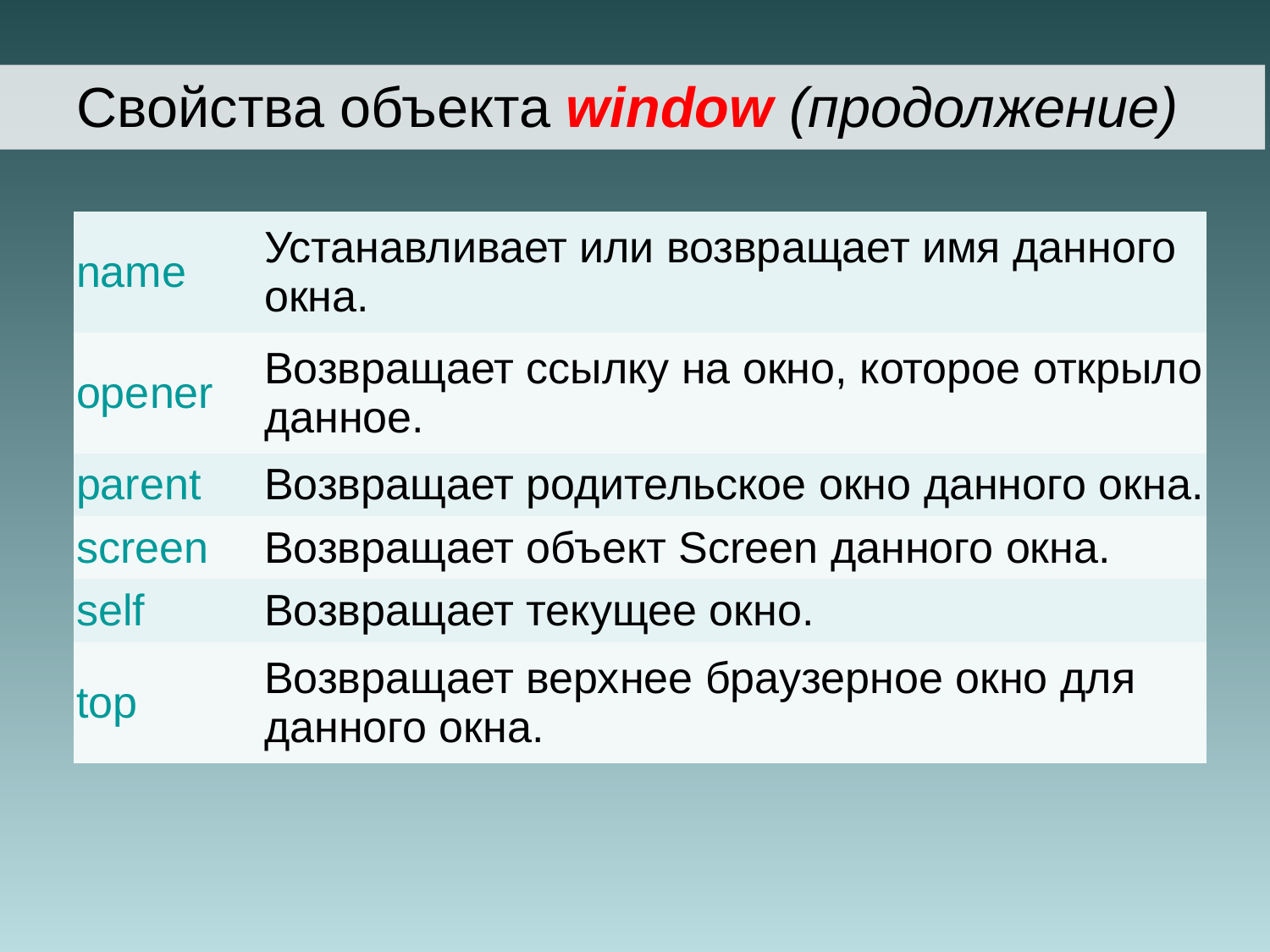

Свойства объекта window (продолжение)

| name | Устанавливает или возвращает имя данного окна. |
| --- | --- |
| opener | Возвращает ссылку на окно, которое открыло данное. |
| parent | Возвращает родительское окно данного окна. |
| screen | Возвращает объект Screen данного окна. |
| self | Возвращает текущее окно. |
| top | Возвращает верхнее браузерное окно для данного окна. |